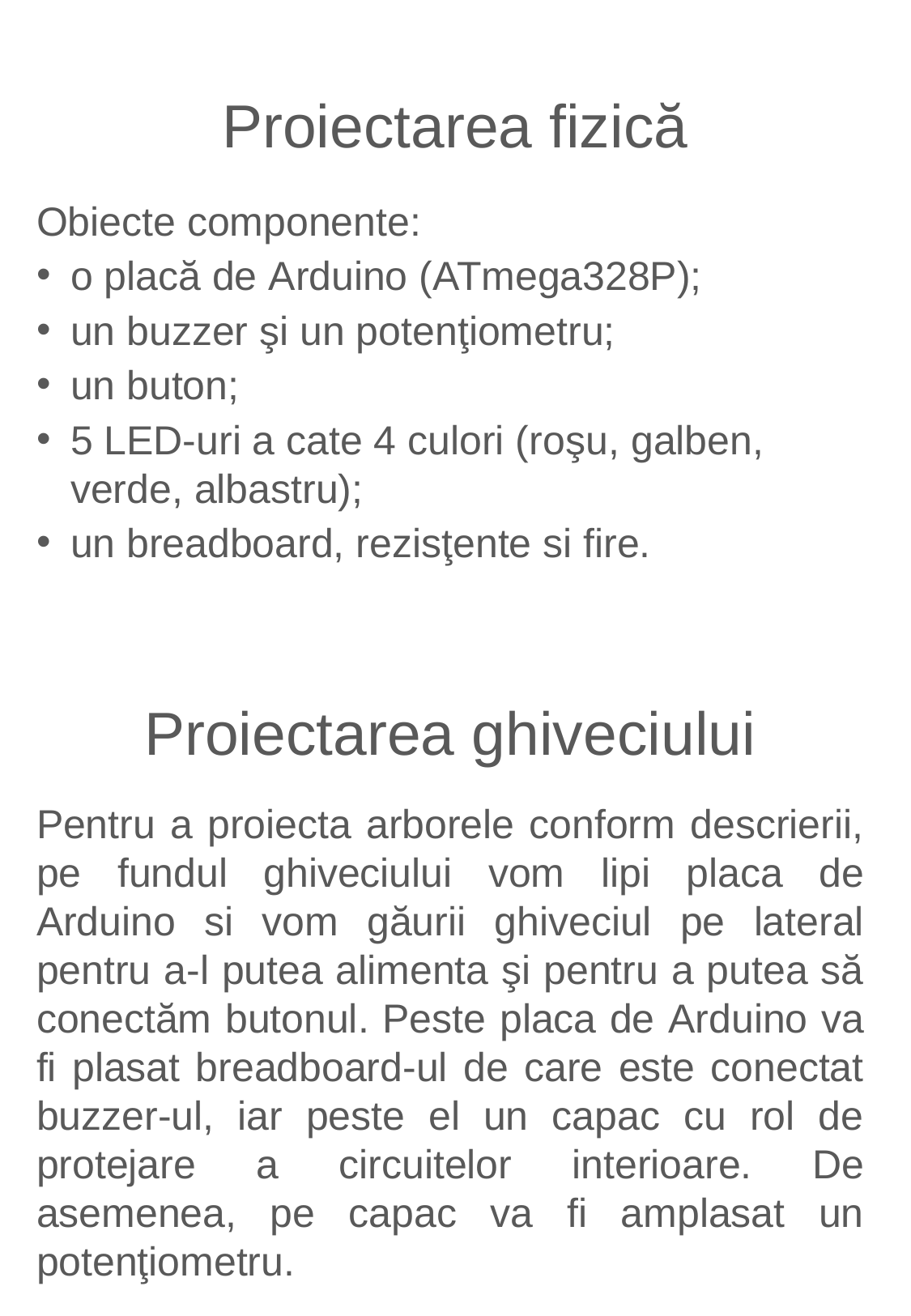

# Proiectarea fizică
Obiecte componente:
o placă de Arduino (ATmega328P);
un buzzer şi un potenţiometru;
un buton;
5 LED-uri a cate 4 culori (roşu, galben, verde, albastru);
un breadboard, rezisţente si fire.

Proiectarea ghiveciului
Pentru a proiecta arborele conform descrierii, pe fundul ghiveciului vom lipi placa de Arduino si vom găurii ghiveciul pe lateral pentru a-l putea alimenta şi pentru a putea să conectăm butonul. Peste placa de Arduino va fi plasat breadboard-ul de care este conectat buzzer-ul, iar peste el un capac cu rol de protejare a circuitelor interioare. De asemenea, pe capac va fi amplasat un potenţiometru.